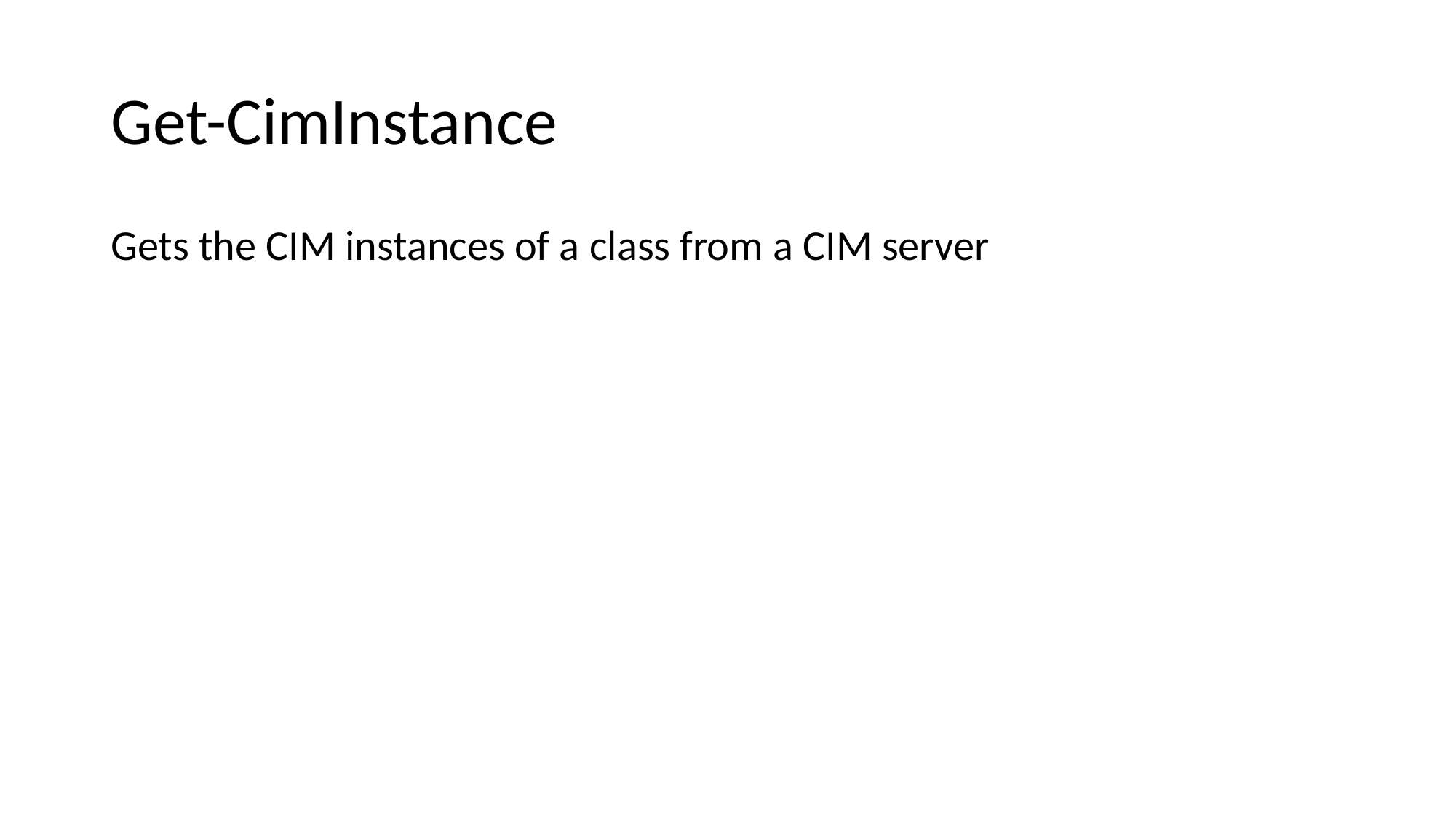

# Get-CimInstance
Gets the CIM instances of a class from a CIM server